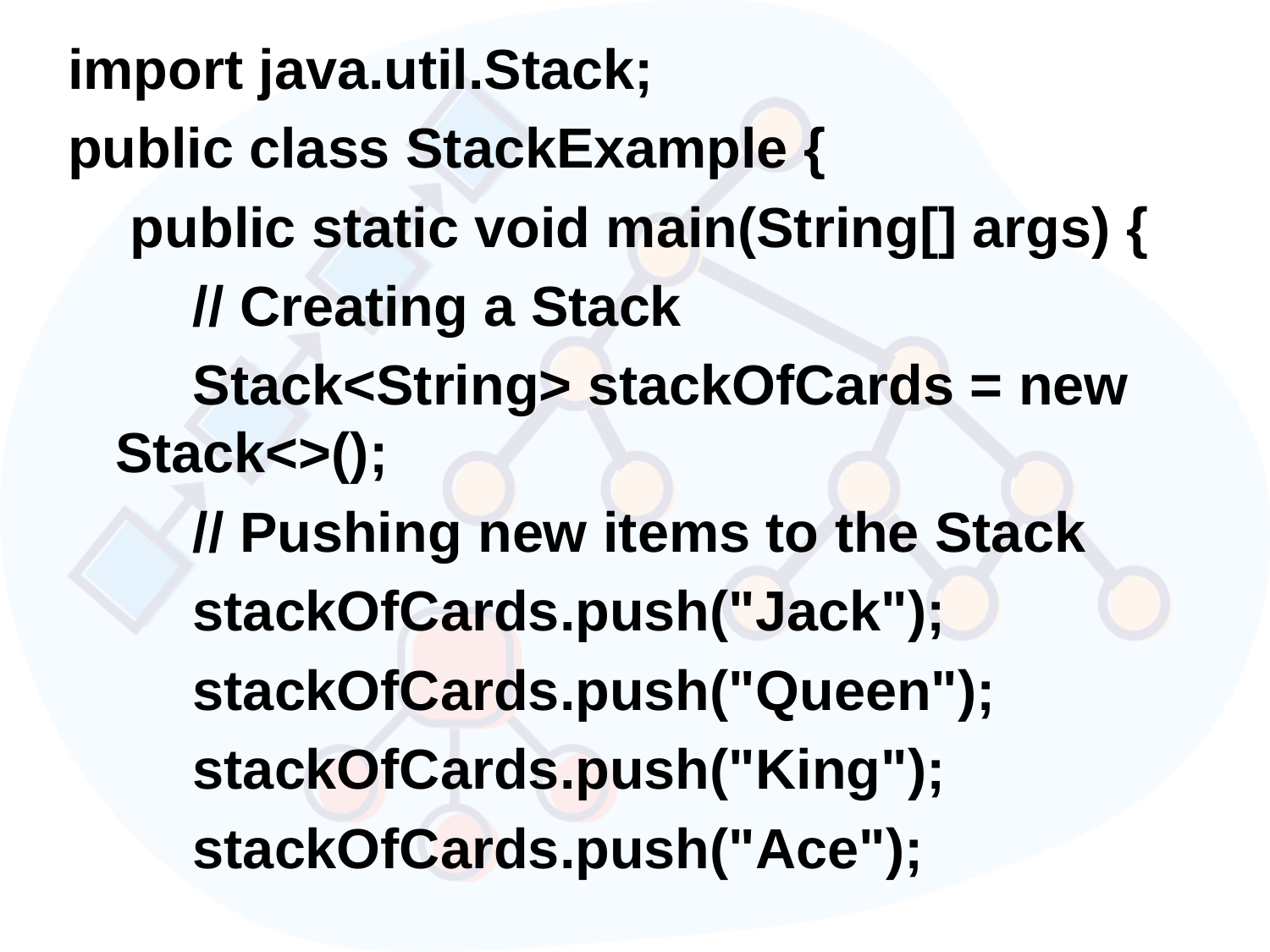

import java.util.Stack;
public class StackExample {
    public static void main(String[] args) {
        // Creating a Stack
        Stack<String> stackOfCards = new Stack<>();
        // Pushing new items to the Stack
        stackOfCards.push("Jack");
        stackOfCards.push("Queen");
        stackOfCards.push("King");
        stackOfCards.push("Ace");